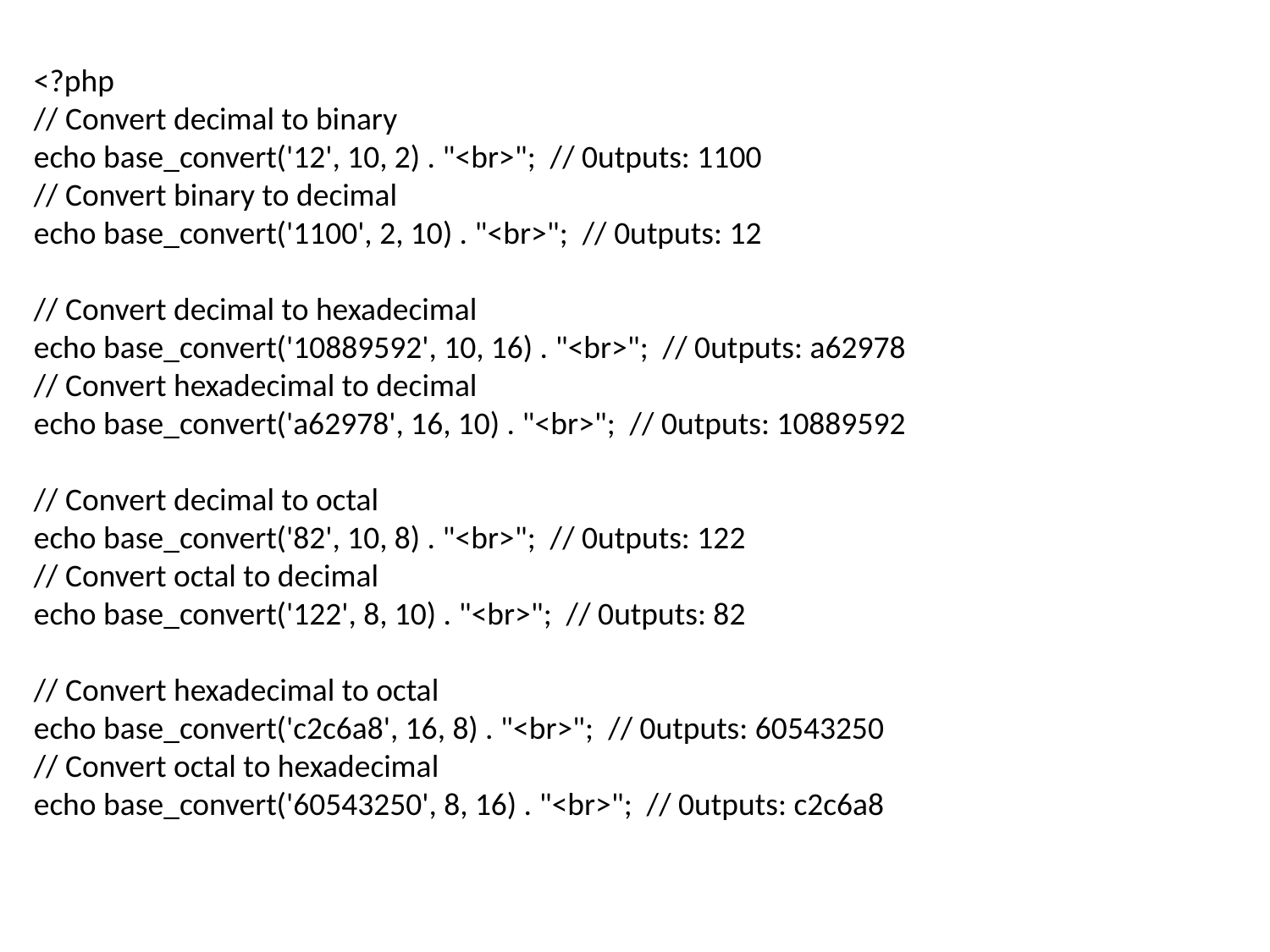

<?php
// Convert decimal to binary
echo base_convert('12', 10, 2) . "<br>";  // 0utputs: 1100
// Convert binary to decimal
echo base_convert('1100', 2, 10) . "<br>";  // 0utputs: 12

// Convert decimal to hexadecimal
echo base_convert('10889592', 10, 16) . "<br>";  // 0utputs: a62978
// Convert hexadecimal to decimal
echo base_convert('a62978', 16, 10) . "<br>";  // 0utputs: 10889592

// Convert decimal to octal
echo base_convert('82', 10, 8) . "<br>";  // 0utputs: 122
// Convert octal to decimal
echo base_convert('122', 8, 10) . "<br>";  // 0utputs: 82

// Convert hexadecimal to octal
echo base_convert('c2c6a8', 16, 8) . "<br>";  // 0utputs: 60543250
// Convert octal to hexadecimal
echo base_convert('60543250', 8, 16) . "<br>";  // 0utputs: c2c6a8